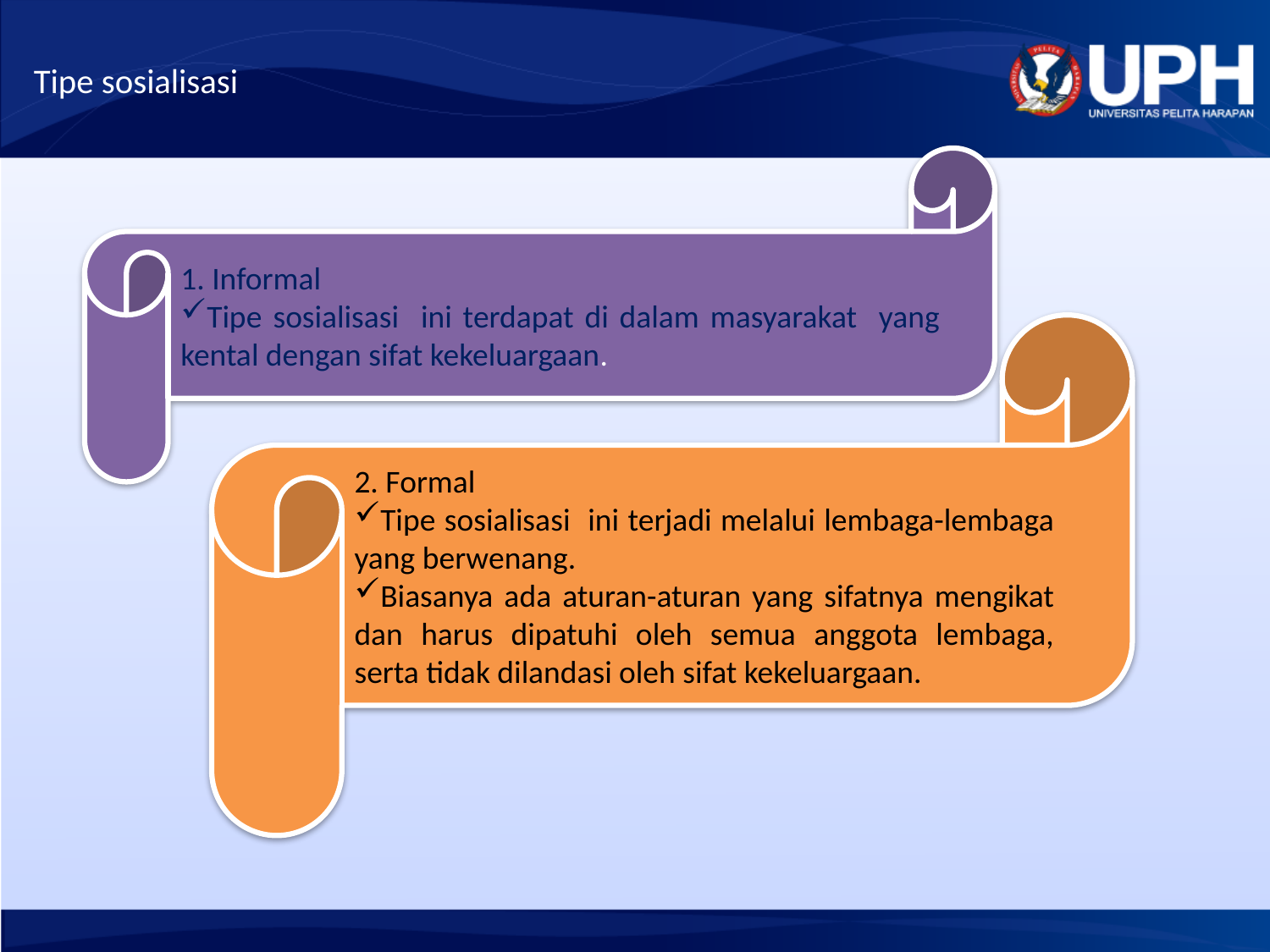

# Tipe sosialisasi
1. Informal
Tipe sosialisasi  ini terdapat di dalam masyarakat  yang kental dengan sifat kekeluargaan.
2. Formal
Tipe sosialisasi  ini terjadi melalui lembaga-lembaga yang berwenang.
Biasanya ada aturan-aturan yang sifatnya mengikat dan harus dipatuhi oleh semua anggota lembaga, serta tidak dilandasi oleh sifat kekeluargaan.